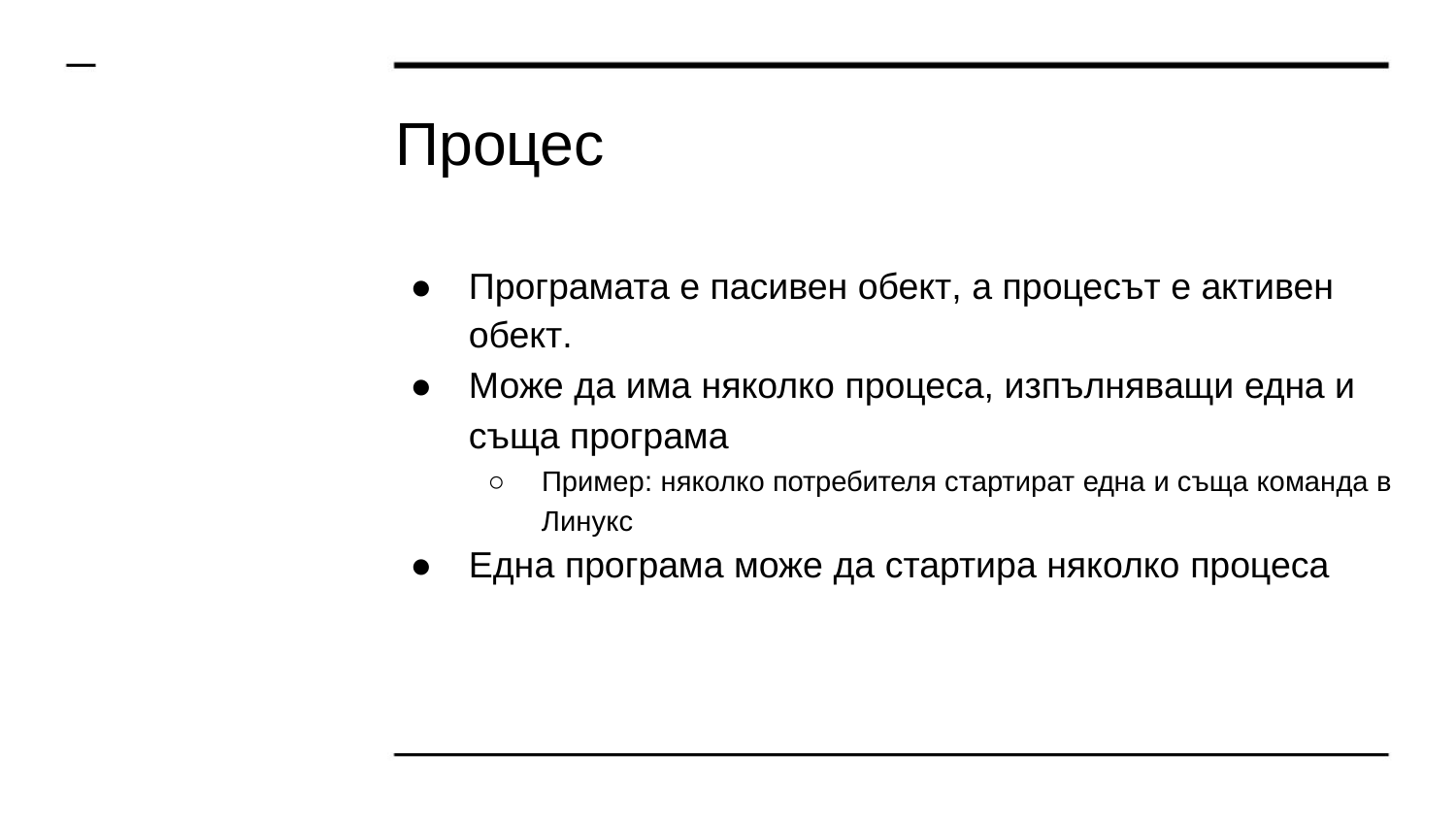

Процес
● Програмата е пасивен обект, а процесът е активен
обект.
● Може да има няколко процеса, изпълняващи една и
съща програма
○ Пример: няколко потребителя стартират една и съща команда в
Линукс
● Една програма може да стартира няколко процеса